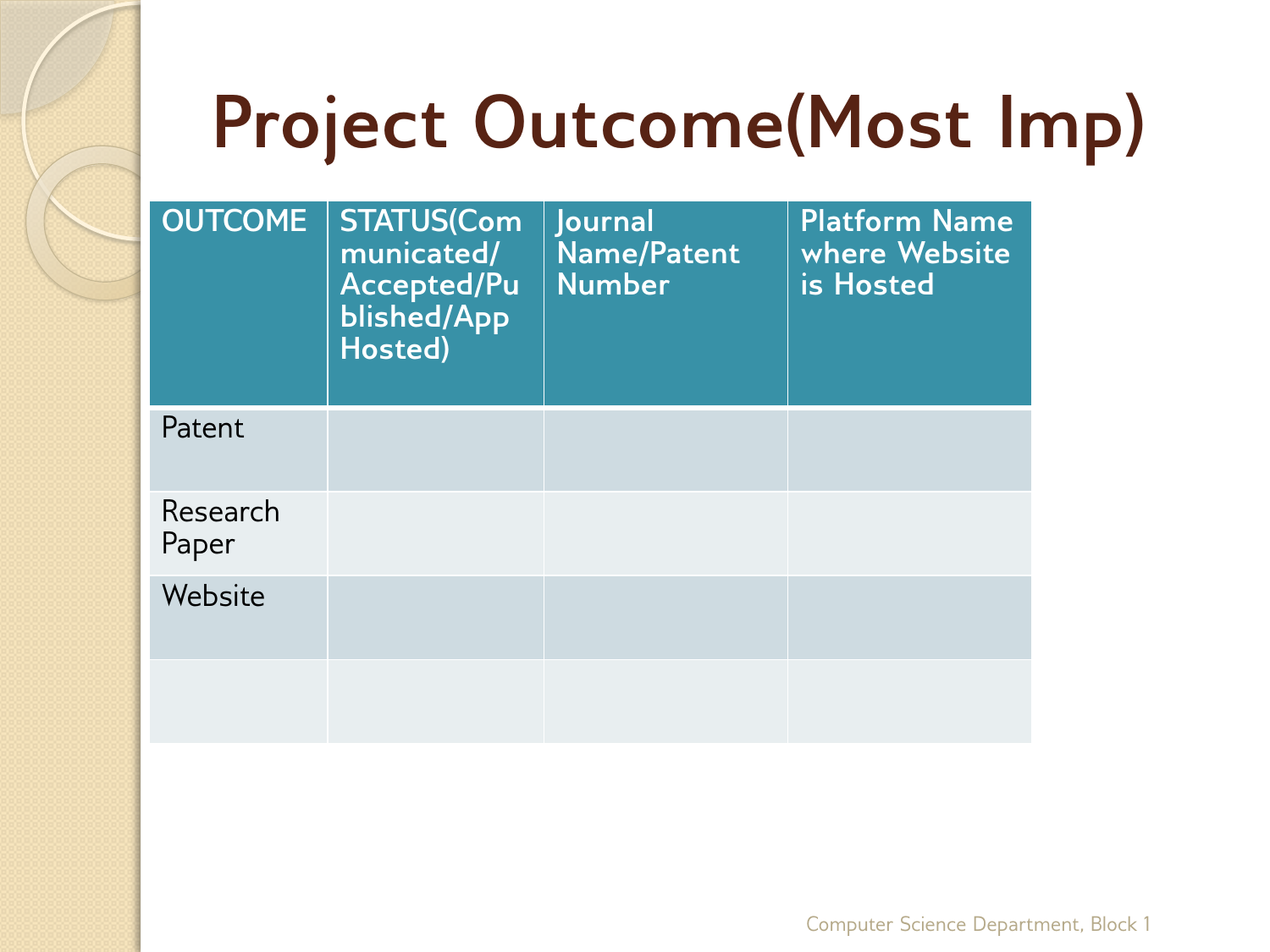

# Project Outcome(Most Imp)
| OUTCOME | STATUS(Communicated/ Accepted/Published/App Hosted) | Journal Name/Patent Number | Platform Name where Website is Hosted |
| --- | --- | --- | --- |
| Patent |  |  |  |
| Research Paper |  |  |  |
| Website |  |  |  |
|  |  |  |  |
Computer Science Department, Block 1